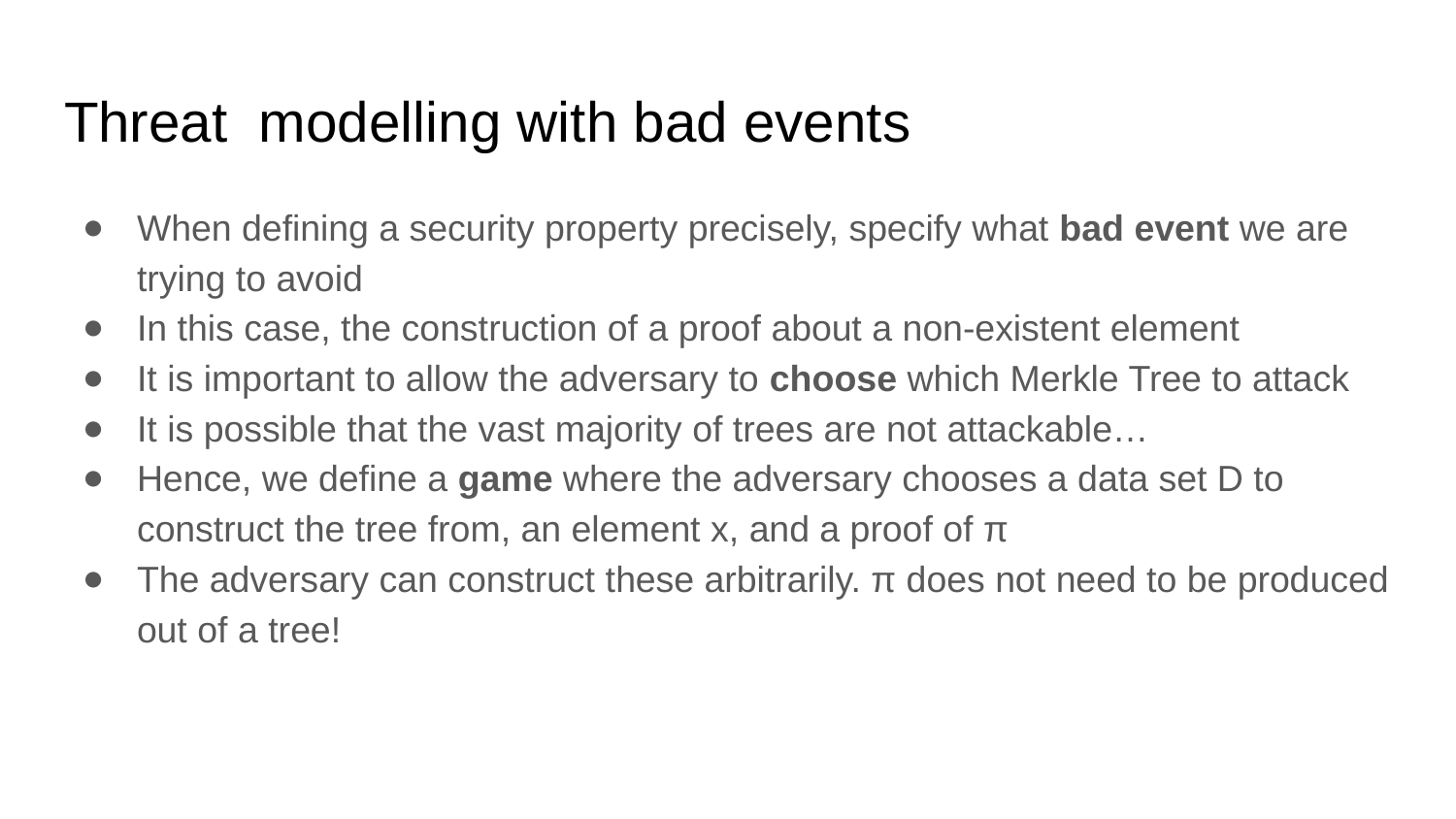

# Threat  modelling with bad events
When defining a security property precisely, specify what bad event we are trying to avoid
In this case, the construction of a proof about a non-existent element
It is important to allow the adversary to choose which Merkle Tree to attack
It is possible that the vast majority of trees are not attackable…
Hence, we define a game where the adversary chooses a data set D to construct the tree from, an element x, and a proof of π
The adversary can construct these arbitrarily. π does not need to be produced out of a tree!